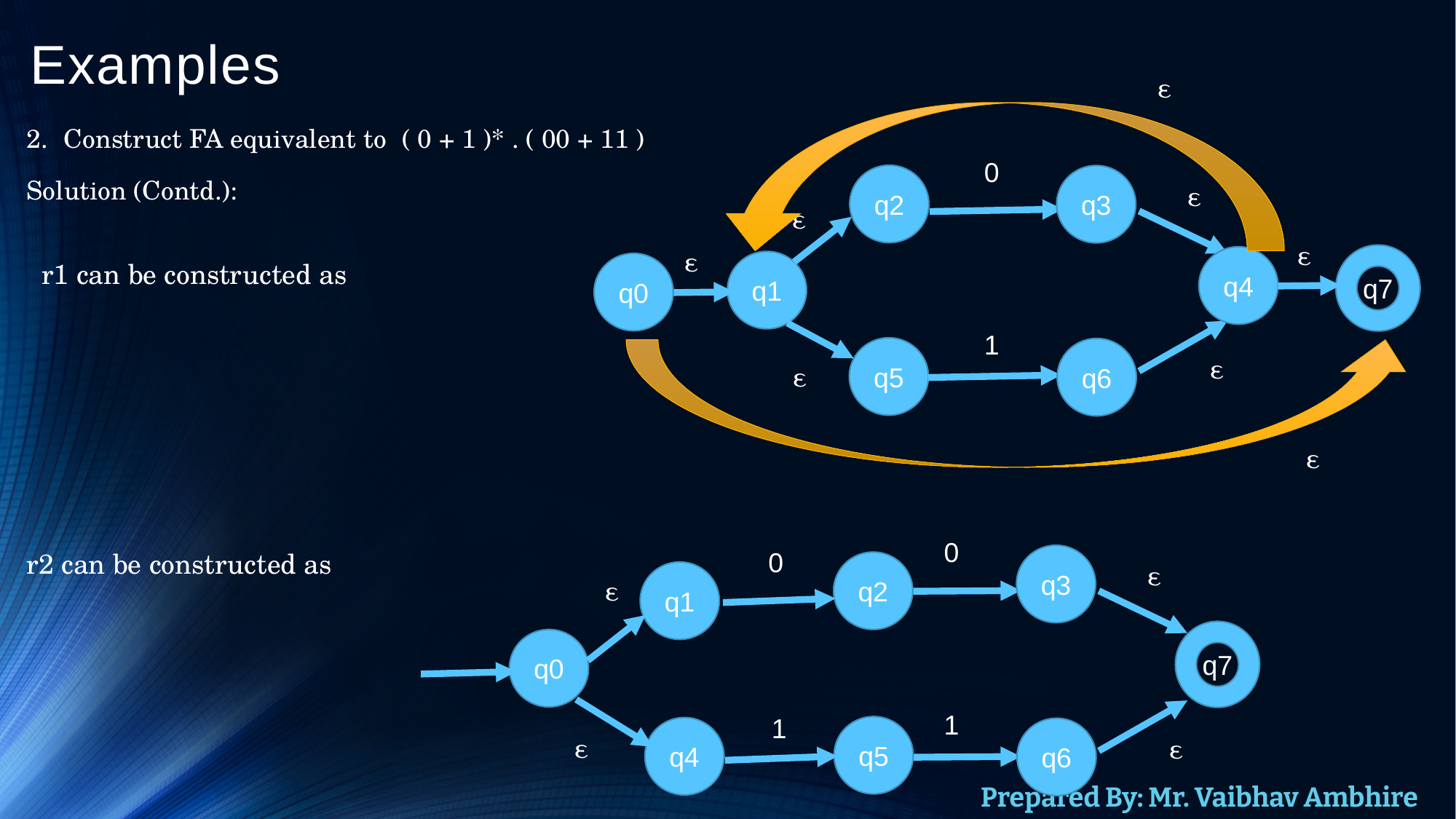

# Examples
ε

2.  Construct FA equivalent to  ( 0 + 1 )* . ( 00 + 11 )
Solution (Contd.):

0
q2
q3
ε
ε
ε
ε
q7
q4
q1
r1 can be constructed as
q0
1
q5
q6

ε
ε
ε
0
0
r2 can be constructed as
q3
q2
ε
q1
ε
q7
q0
1
1
q5
q4
q6
ε
ε